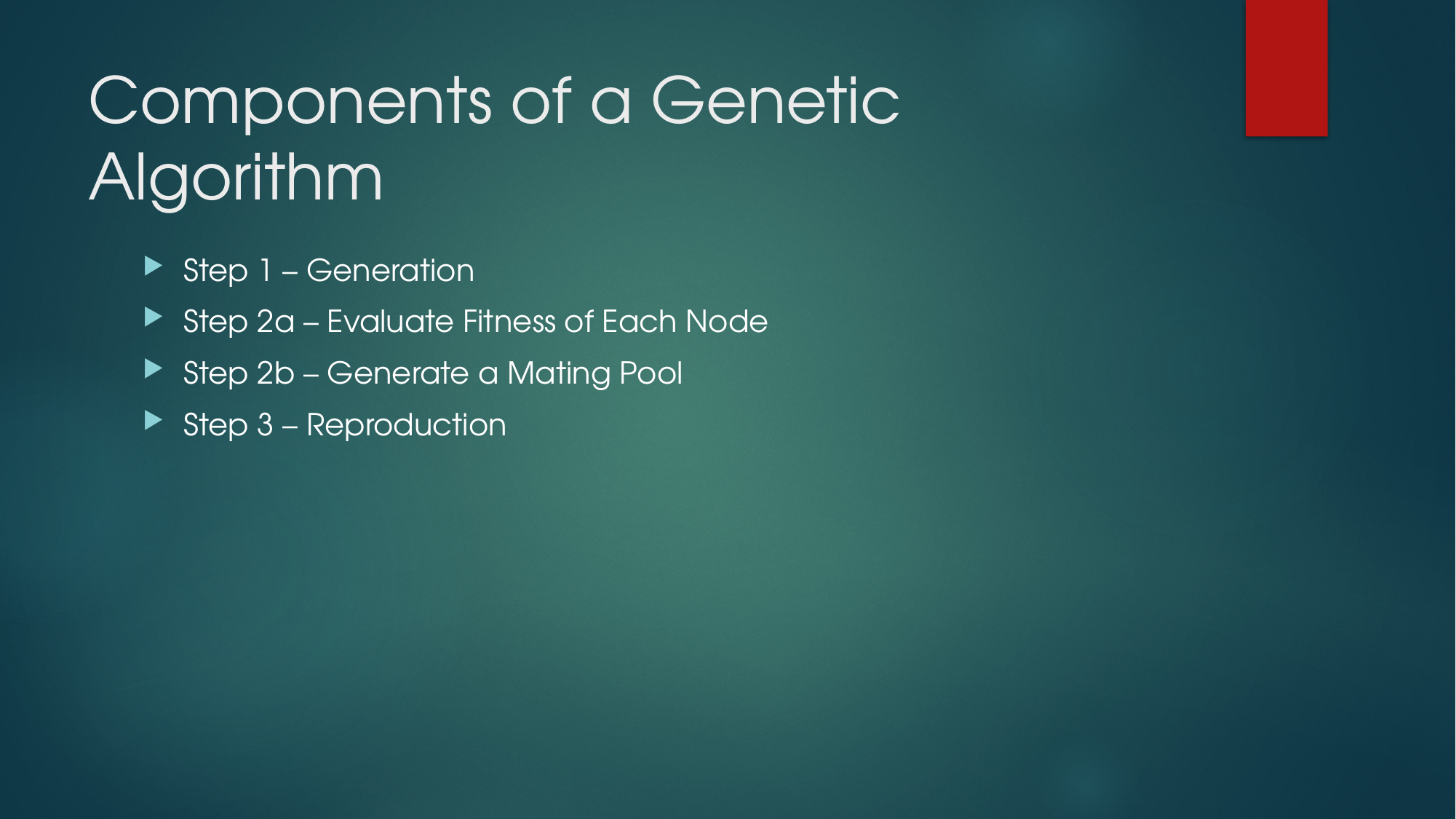

# Components of a Genetic Algorithm
Step 1 – Generation
Step 2a – Evaluate Fitness of Each Node
Step 2b – Generate a Mating Pool
Step 3 – Reproduction